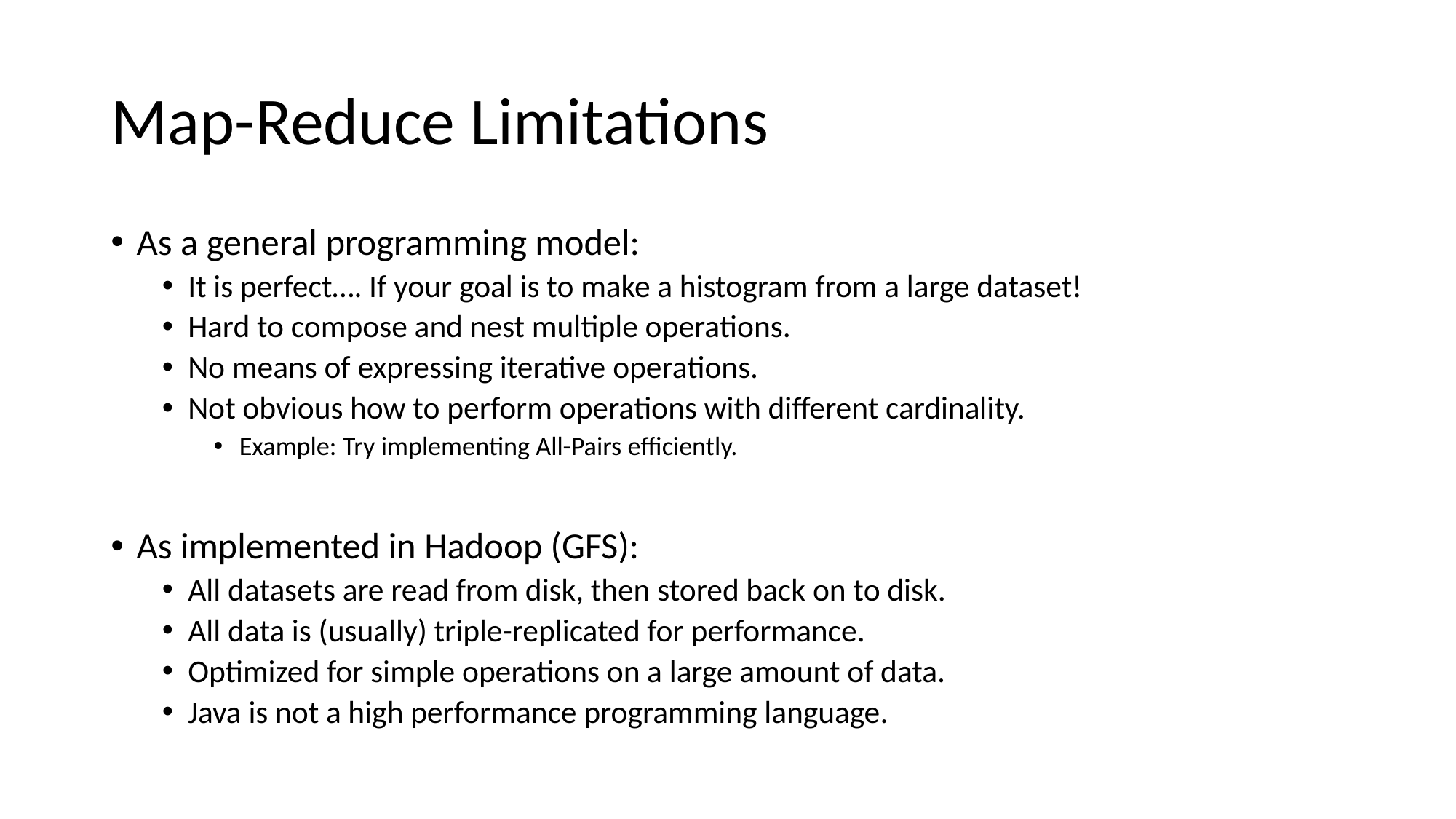

# Map-Reduce Limitations
As a general programming model:
It is perfect…. If your goal is to make a histogram from a large dataset!
Hard to compose and nest multiple operations.
No means of expressing iterative operations.
Not obvious how to perform operations with different cardinality.
Example: Try implementing All-Pairs efficiently.

As implemented in Hadoop (GFS):
All datasets are read from disk, then stored back on to disk.
All data is (usually) triple-replicated for performance.
Optimized for simple operations on a large amount of data.
Java is not a high performance programming language.